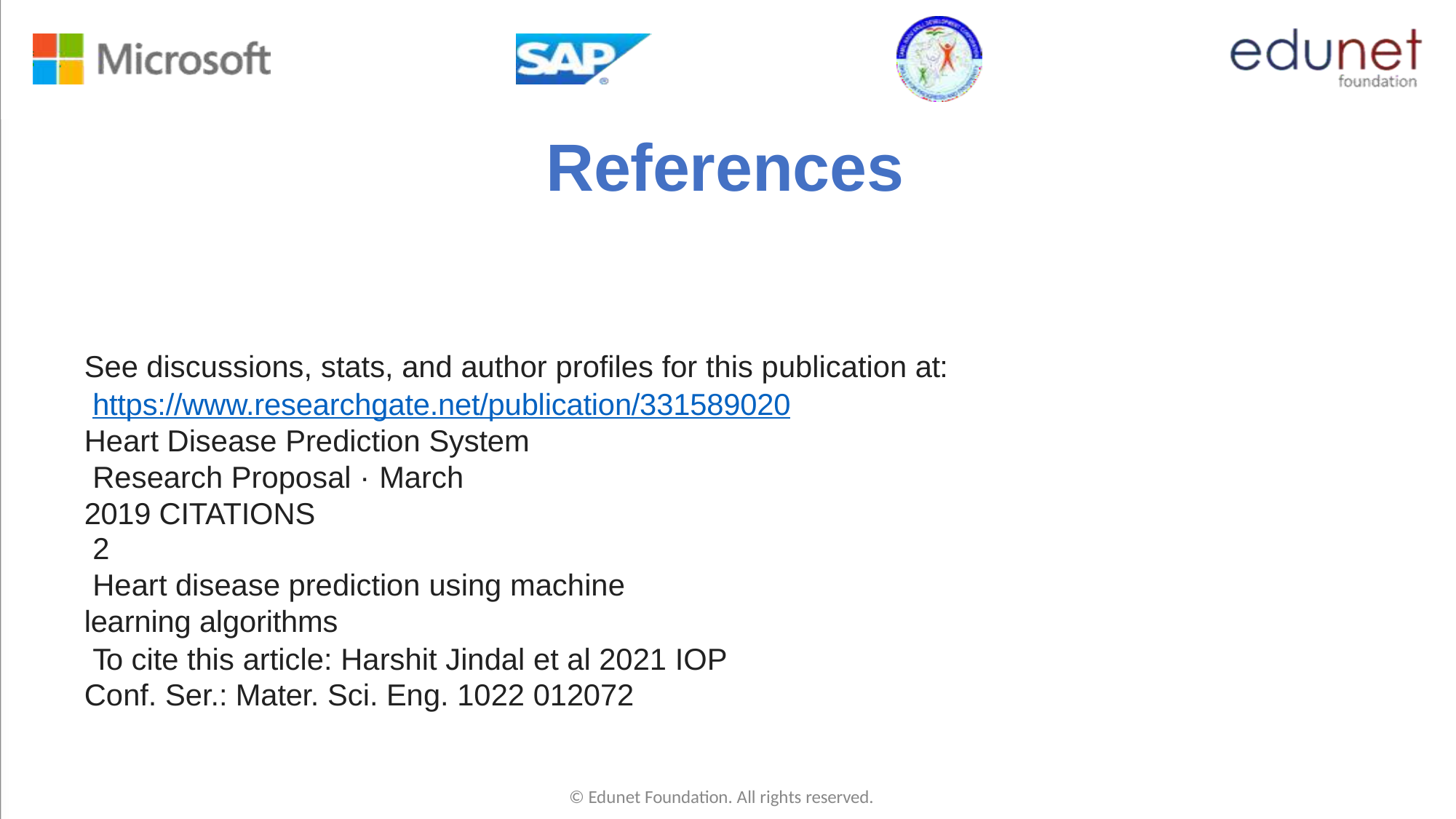

# References
See discussions, stats, and author profiles for this publication at:
https://www.researchgate.net/publication/331589020 Heart Disease Prediction System
Research Proposal · March 2019 CITATIONS
2
Heart disease prediction using machine learning algorithms
To cite this article: Harshit Jindal et al 2021 IOP Conf. Ser.: Mater. Sci. Eng. 1022 012072
© Edunet Foundation. All rights reserved.